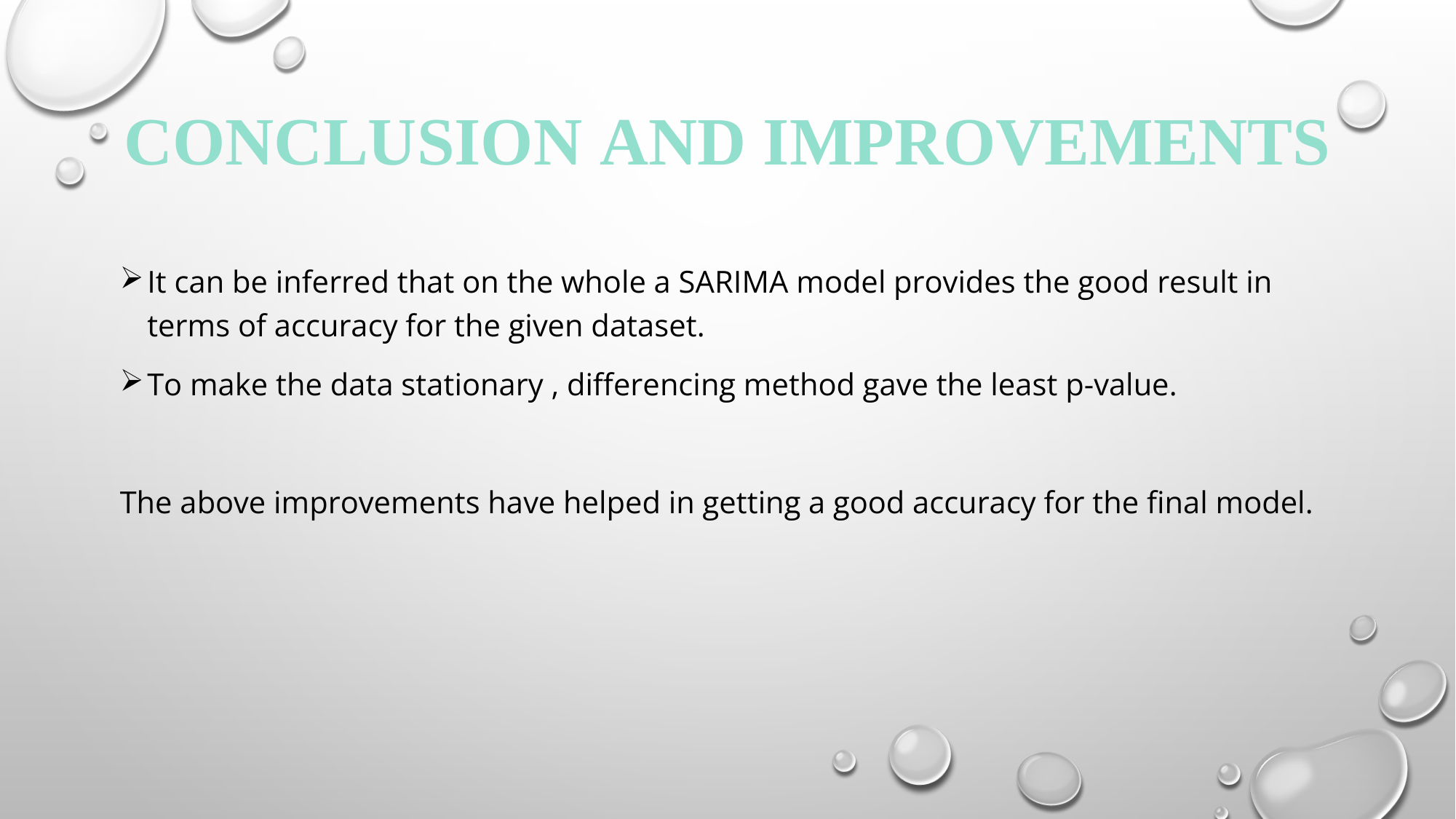

# CONCLUSION AND IMPROVEMENTS
It can be inferred that on the whole a SARIMA model provides the good result in terms of accuracy for the given dataset.
To make the data stationary , differencing method gave the least p-value.

The above improvements have helped in getting a good accuracy for the final model.